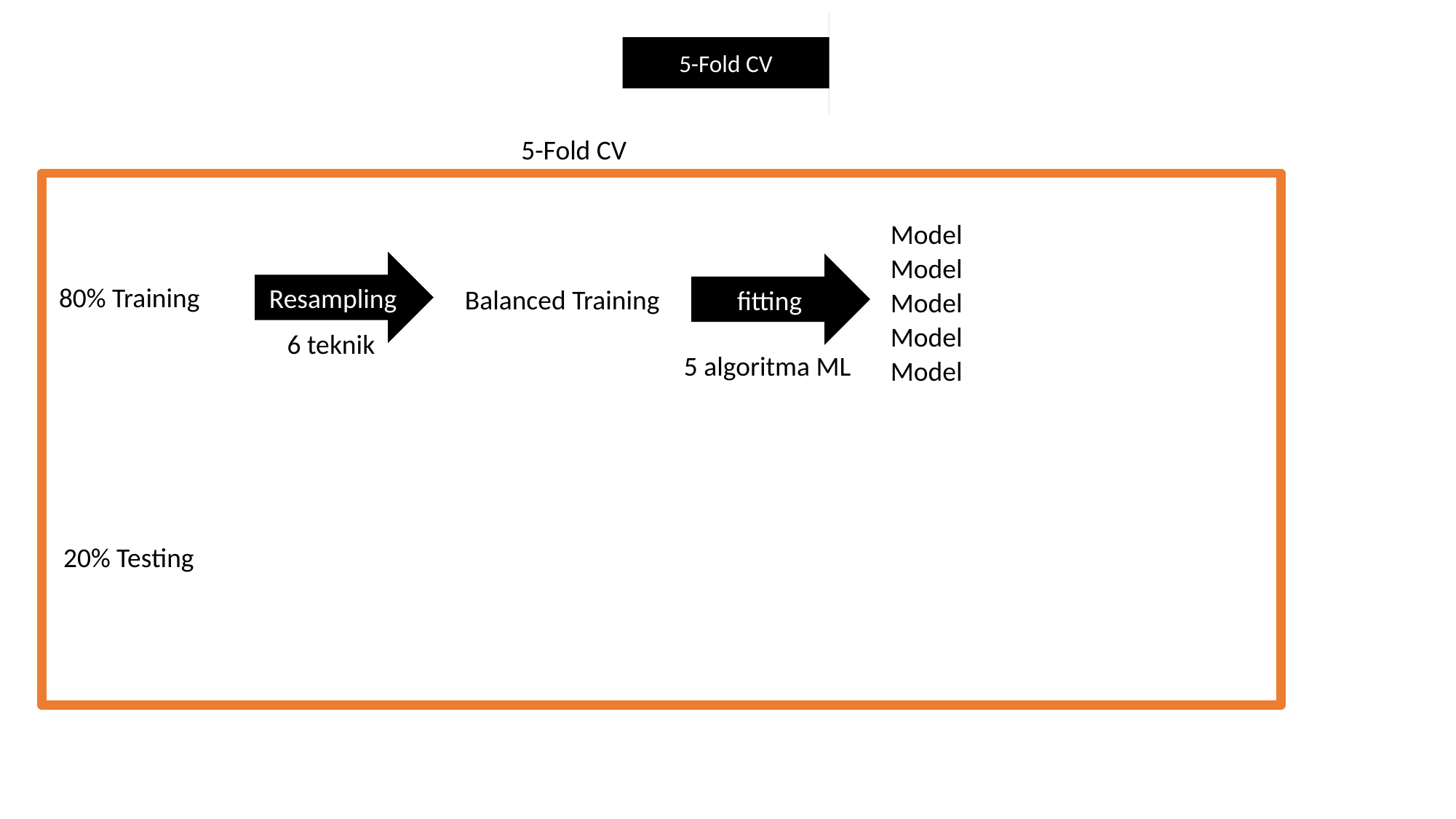

Balanced Training
Balanced Training
Balanced Training
Balanced Training
Balanced Training
5-Fold CV

5-Fold CV
Image Segmentation
Image Segmentation
Image Segmentation

Model
Model
Resampling
fitting
80% Training
Balanced Training
Model
Model
6 teknik
Spambase
Spambase
Spambase
Spambase
Spambase
5 algoritma ML
Model
Data Cleaning
Normalisasi
PCA
Dataset Rebalancing
Resample
3-Fold CV
Testing
Hasil
20% Testing
Credit Card Fraud
Credit Card Fraud
Credit Card Fraud
Credit Card Fraud
Credit Card Fraud
Credit Card Fraud